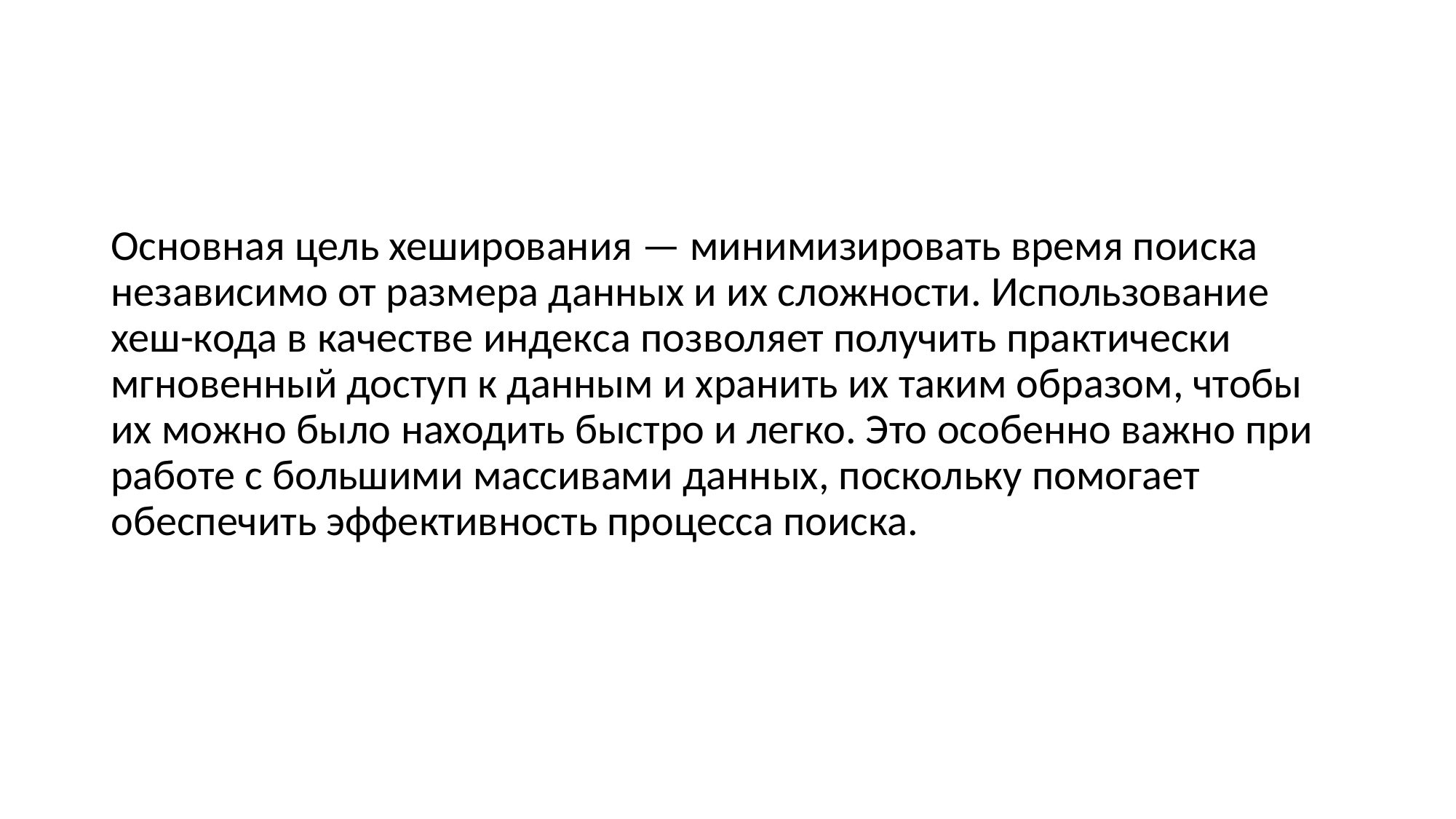

Основная цель хеширования — минимизировать время поиска независимо от размера данных и их сложности. Использование хеш-кода в качестве индекса позволяет получить практически мгновенный доступ к данным и хранить их таким образом, чтобы их можно было находить быстро и легко. Это особенно важно при работе с большими массивами данных, поскольку помогает обеспечить эффективность процесса поиска.